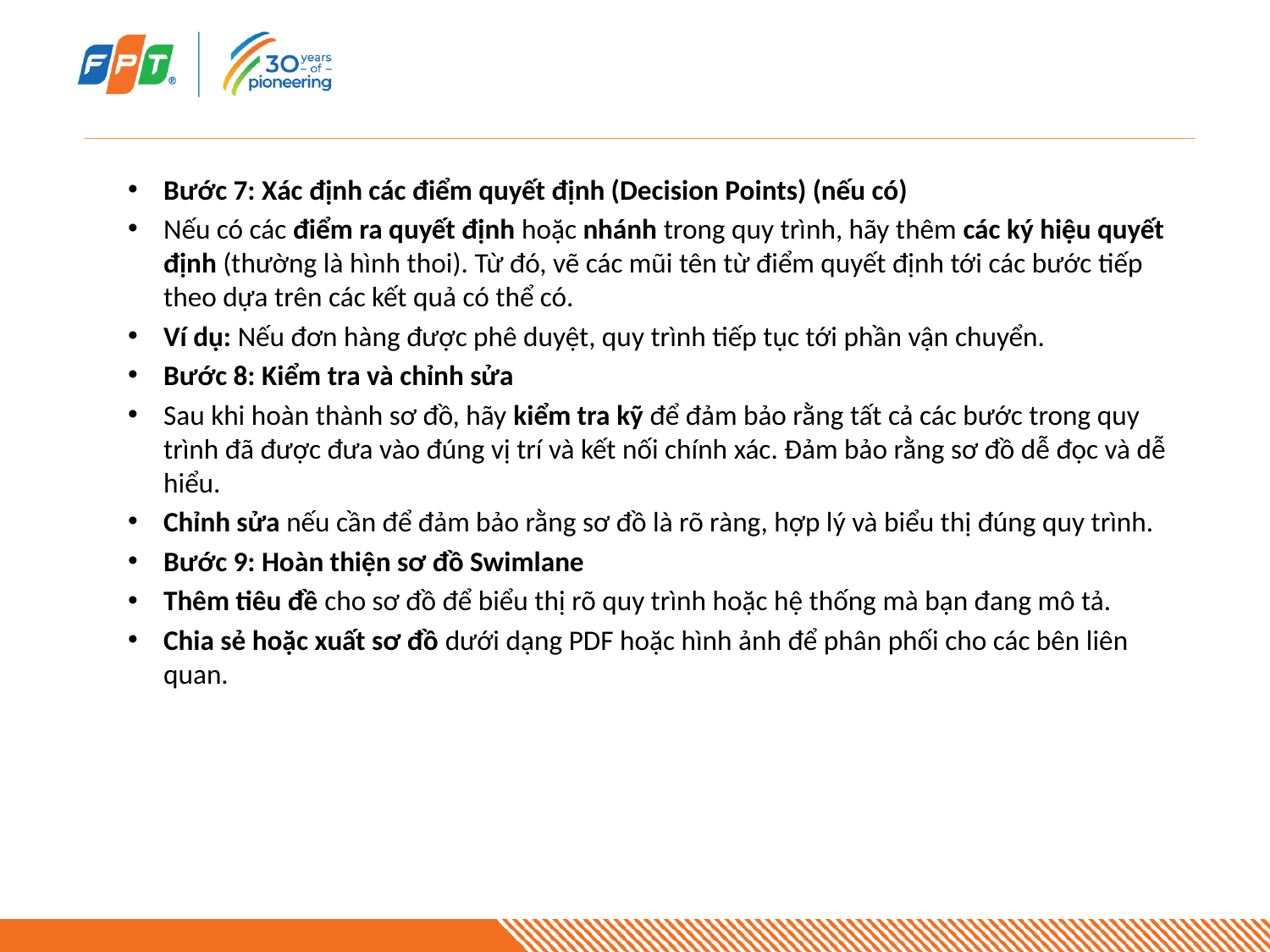

#
Bước 7: Xác định các điểm quyết định (Decision Points) (nếu có)
Nếu có các điểm ra quyết định hoặc nhánh trong quy trình, hãy thêm các ký hiệu quyết định (thường là hình thoi). Từ đó, vẽ các mũi tên từ điểm quyết định tới các bước tiếp theo dựa trên các kết quả có thể có.
Ví dụ: Nếu đơn hàng được phê duyệt, quy trình tiếp tục tới phần vận chuyển.
Bước 8: Kiểm tra và chỉnh sửa
Sau khi hoàn thành sơ đồ, hãy kiểm tra kỹ để đảm bảo rằng tất cả các bước trong quy trình đã được đưa vào đúng vị trí và kết nối chính xác. Đảm bảo rằng sơ đồ dễ đọc và dễ hiểu.
Chỉnh sửa nếu cần để đảm bảo rằng sơ đồ là rõ ràng, hợp lý và biểu thị đúng quy trình.
Bước 9: Hoàn thiện sơ đồ Swimlane
Thêm tiêu đề cho sơ đồ để biểu thị rõ quy trình hoặc hệ thống mà bạn đang mô tả.
Chia sẻ hoặc xuất sơ đồ dưới dạng PDF hoặc hình ảnh để phân phối cho các bên liên quan.